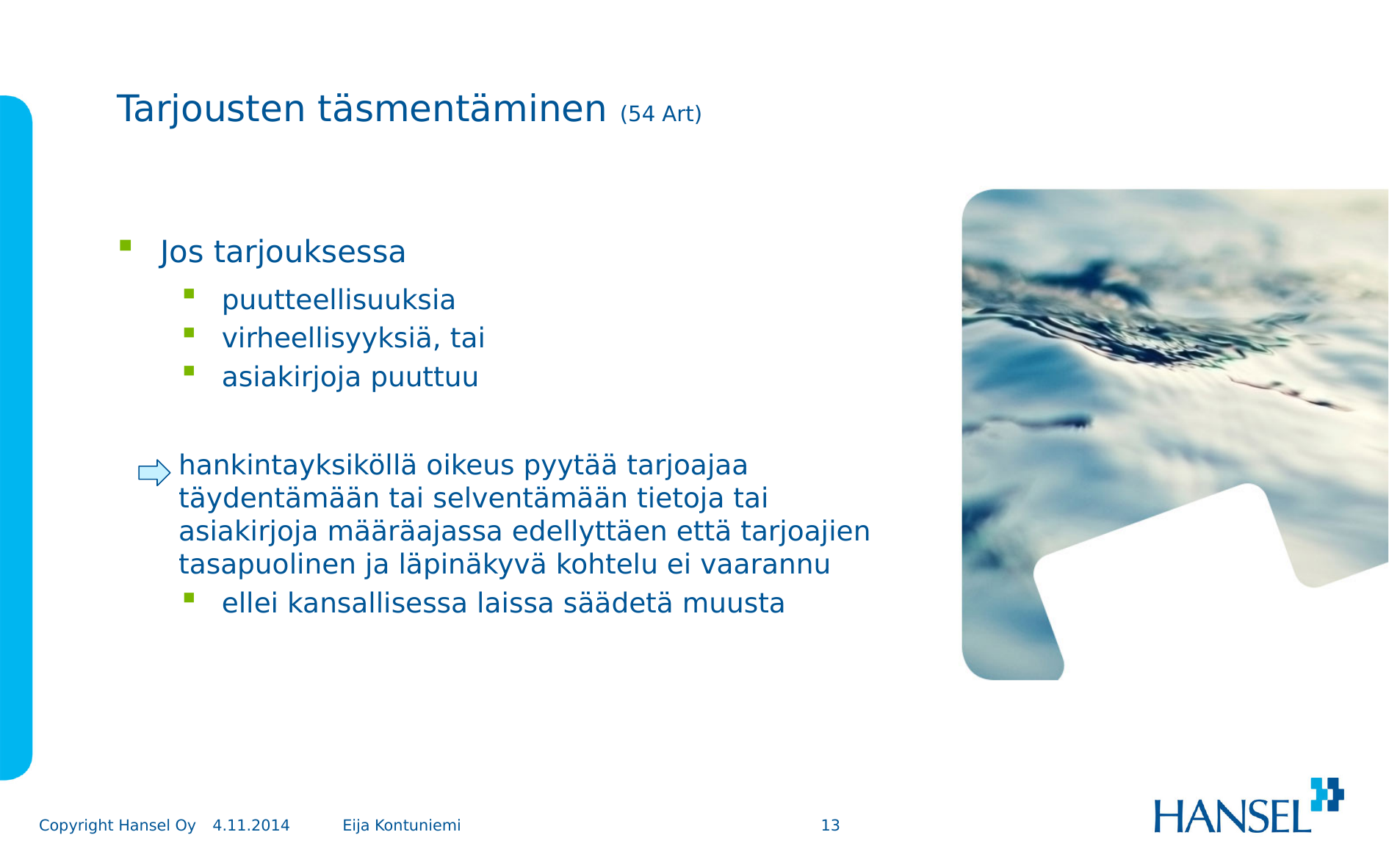

# Tarjousten täsmentäminen (54 Art)
Jos tarjouksessa
puutteellisuuksia
virheellisyyksiä, tai
asiakirjoja puuttuu

hankintayksiköllä oikeus pyytää tarjoajaa täydentämään tai selventämään tietoja tai asiakirjoja määräajassa edellyttäen että tarjoajien tasapuolinen ja läpinäkyvä kohtelu ei vaarannu
ellei kansallisessa laissa säädetä muusta

Eija Kontuniemi
4.11.2014
13